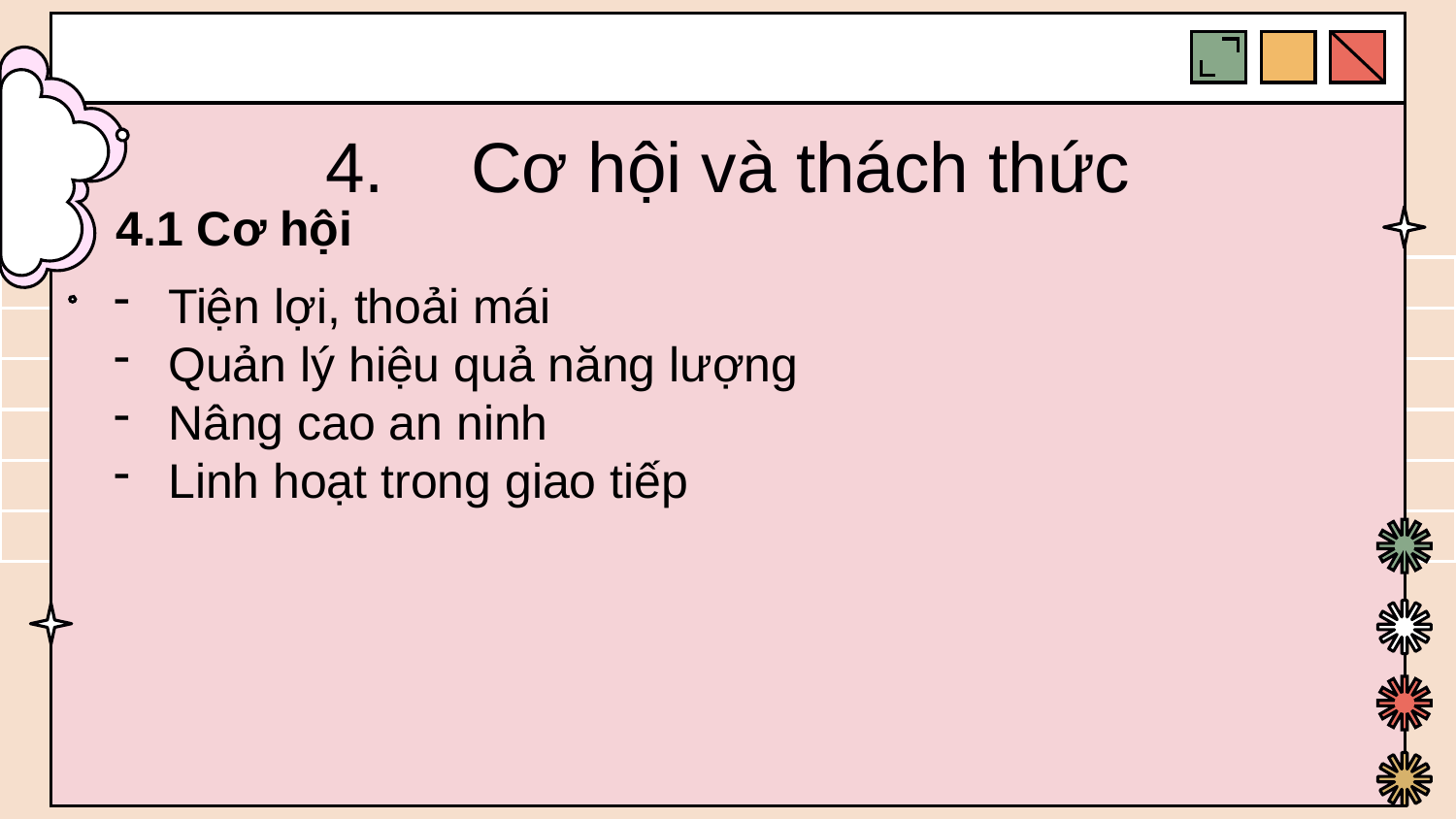

# 4.	Cơ hội và thách thức
4.1 Cơ hội
Tiện lợi, thoải mái
Quản lý hiệu quả năng lượng
Nâng cao an ninh
Linh hoạt trong giao tiếp